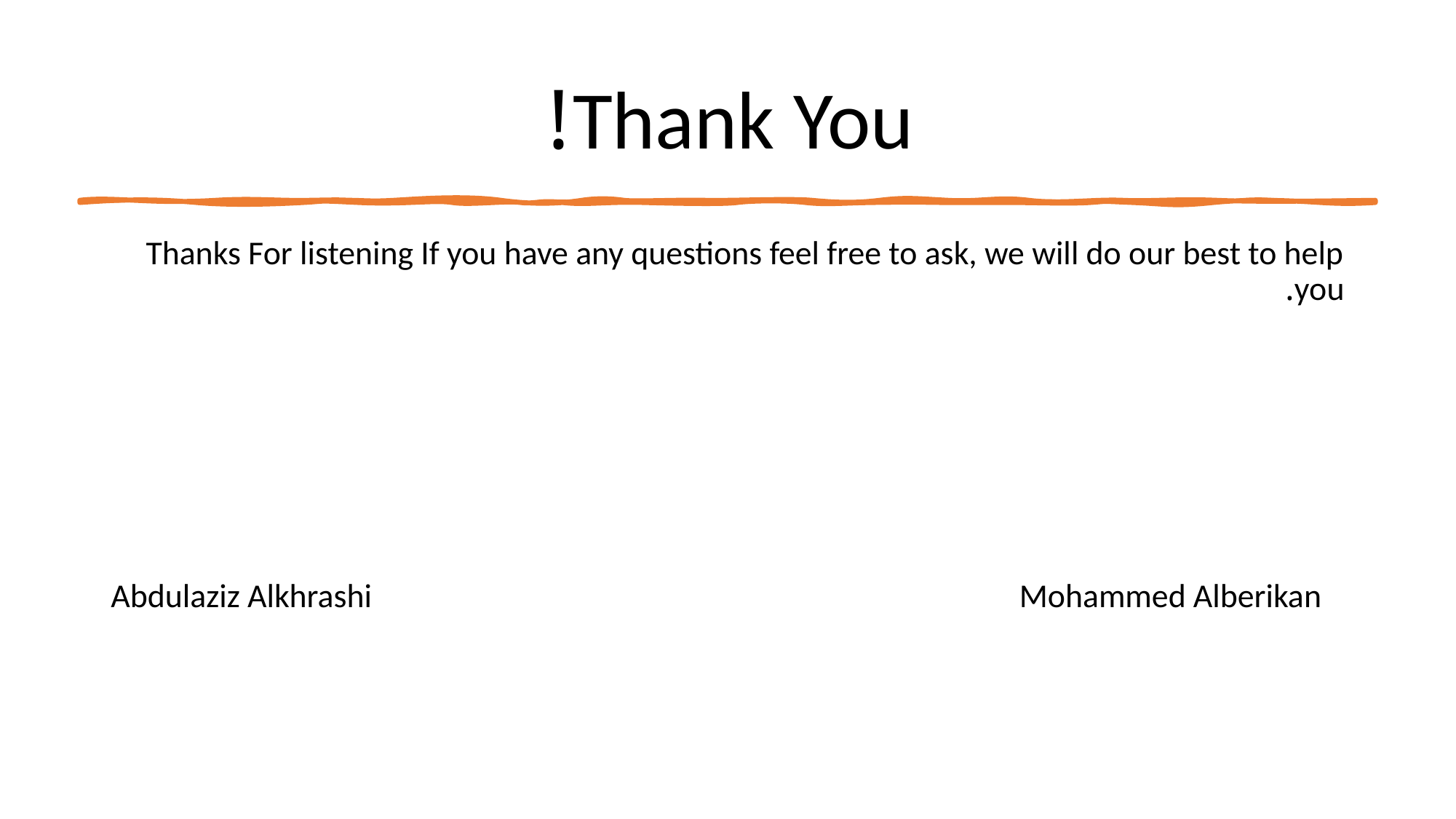

# Thank You!

Thanks For listening If you have any questions feel free to ask, we will do our best to help you.

Abdulaziz Alkhrashi				                                  Mohammed Alberikan